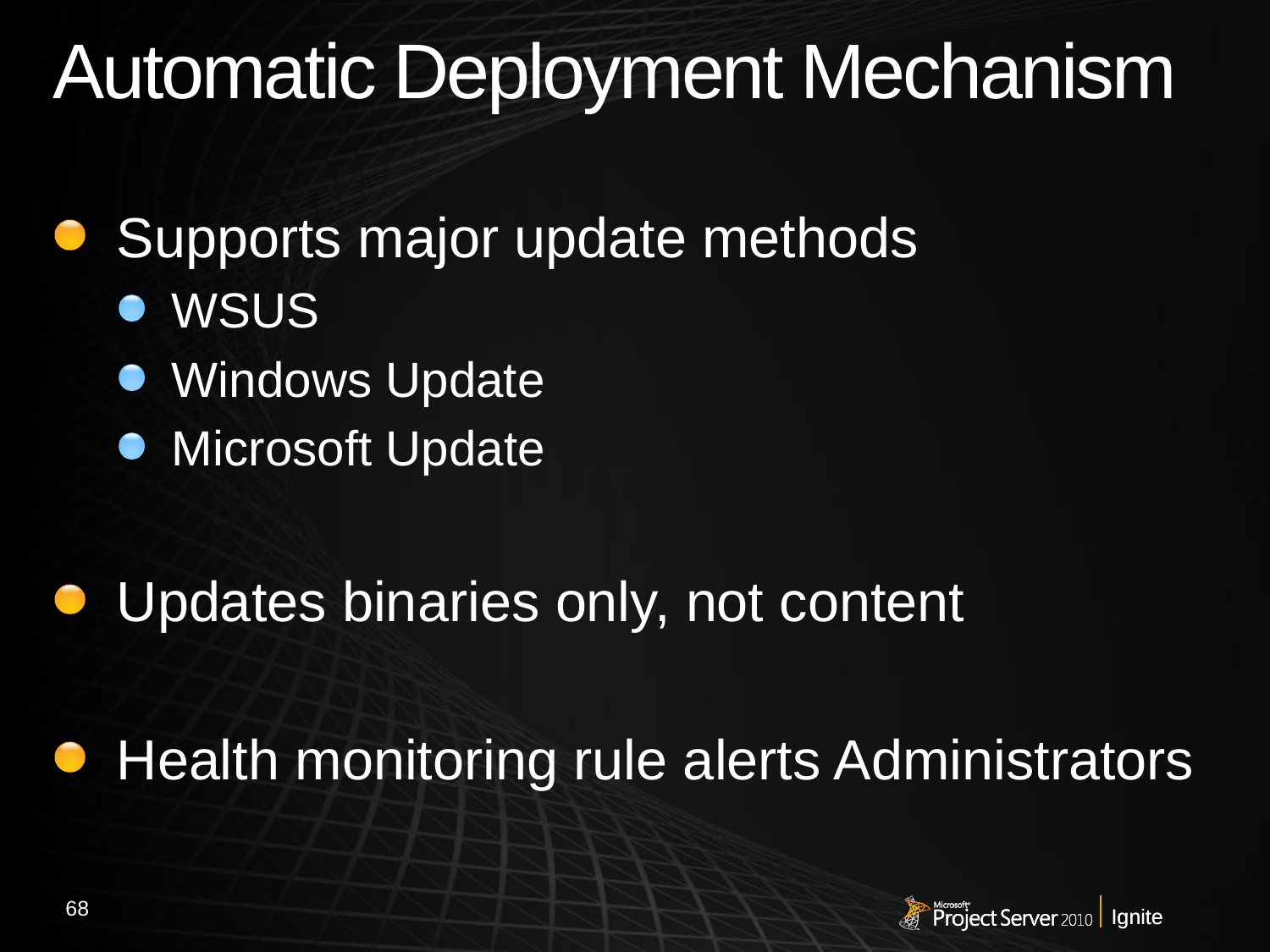

# Automatic Deployment Mechanism
Supports major update methods
WSUS
Windows Update
Microsoft Update

Updates binaries only, not content

Health monitoring rule alerts Administrators
68